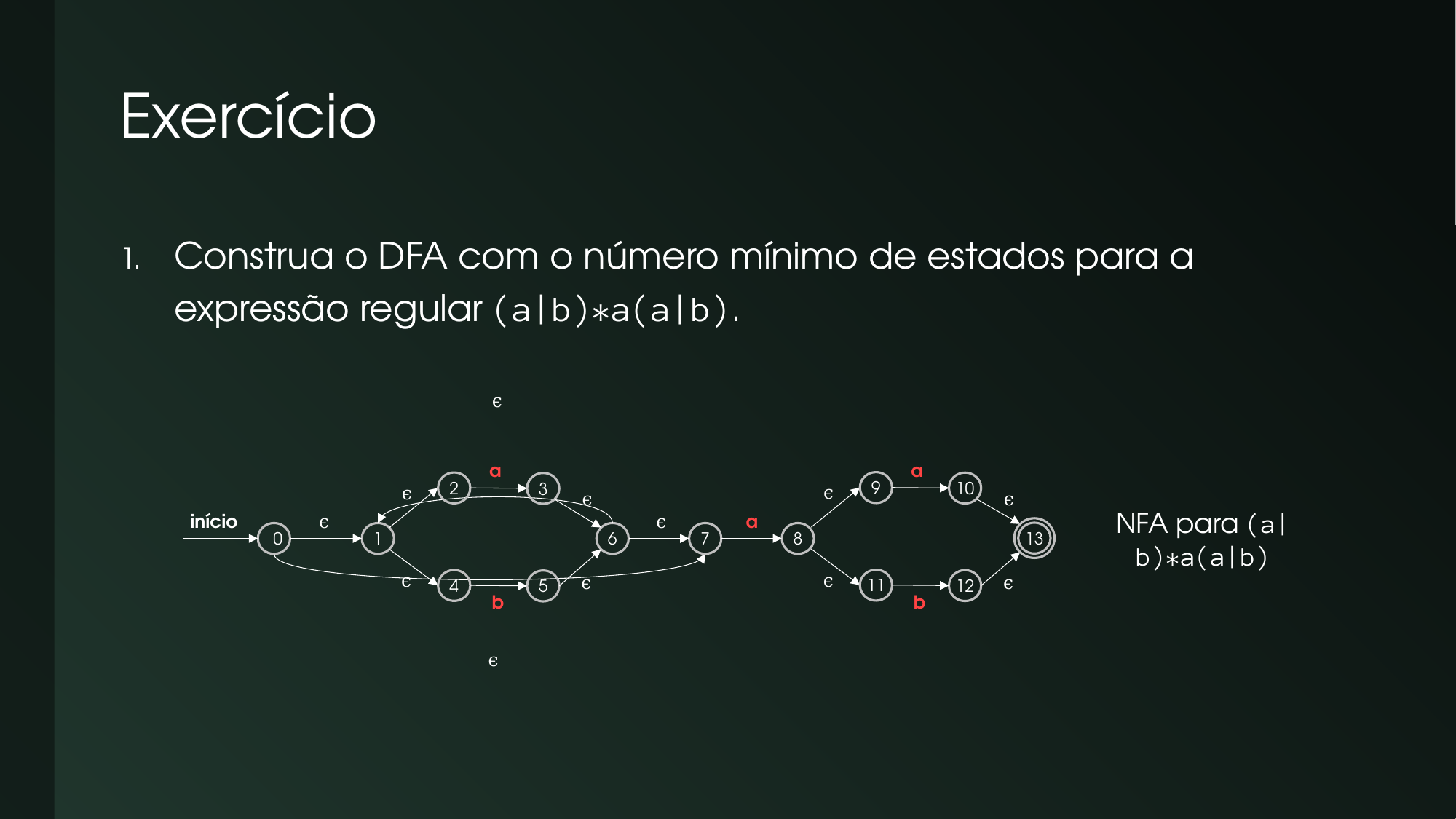

# Exercício
Construa o DFA com o número mínimo de estados para a expressão regular (a|b)*a(a|b).
ϵ
a
a
9
2
10
3
ϵ
ϵ
ϵ
ϵ
início
ϵ
ϵ
a

13
0
1
6
7
8
ϵ
ϵ
ϵ
ϵ
11
4
12
5
b
b
ϵ
NFA para (a|b)*a(a|b)